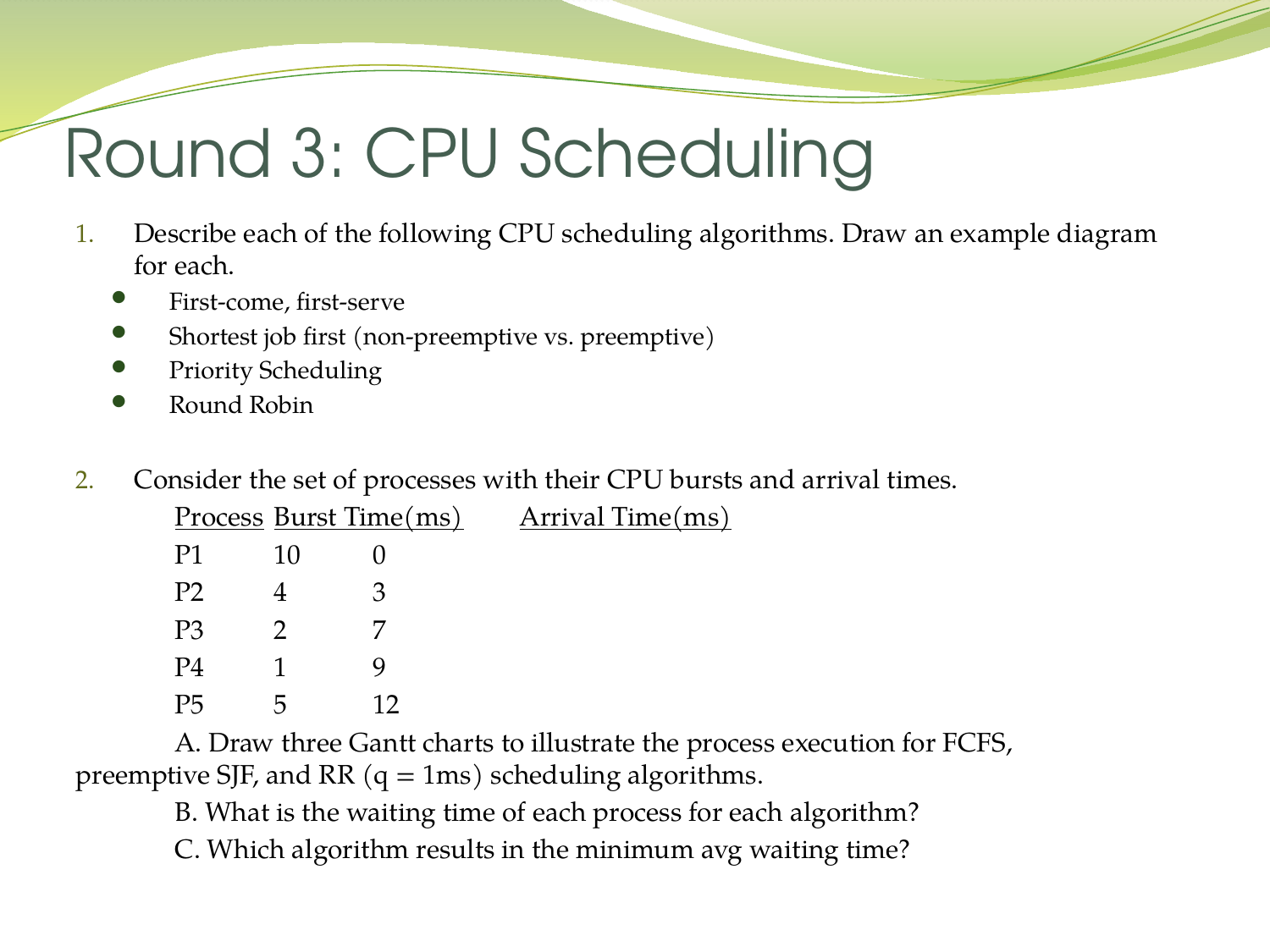

# Round 3: CPU Scheduling
Describe each of the following CPU scheduling algorithms. Draw an example diagram for each.
First-come, first-serve
Shortest job first (non-preemptive vs. preemptive)
Priority Scheduling
Round Robin

Consider the set of processes with their CPU bursts and arrival times.
		Process		Burst Time(ms)	       Arrival Time(ms)
		P1		10			0
		P2		4			3
		P3		2			7
		P4		1			9
		P5		5			12
	A. Draw three Gantt charts to illustrate the process execution for FCFS, 		preemptive SJF, and RR (q = 1ms) scheduling algorithms.
	B. What is the waiting time of each process for each algorithm?
	C. Which algorithm results in the minimum avg waiting time?